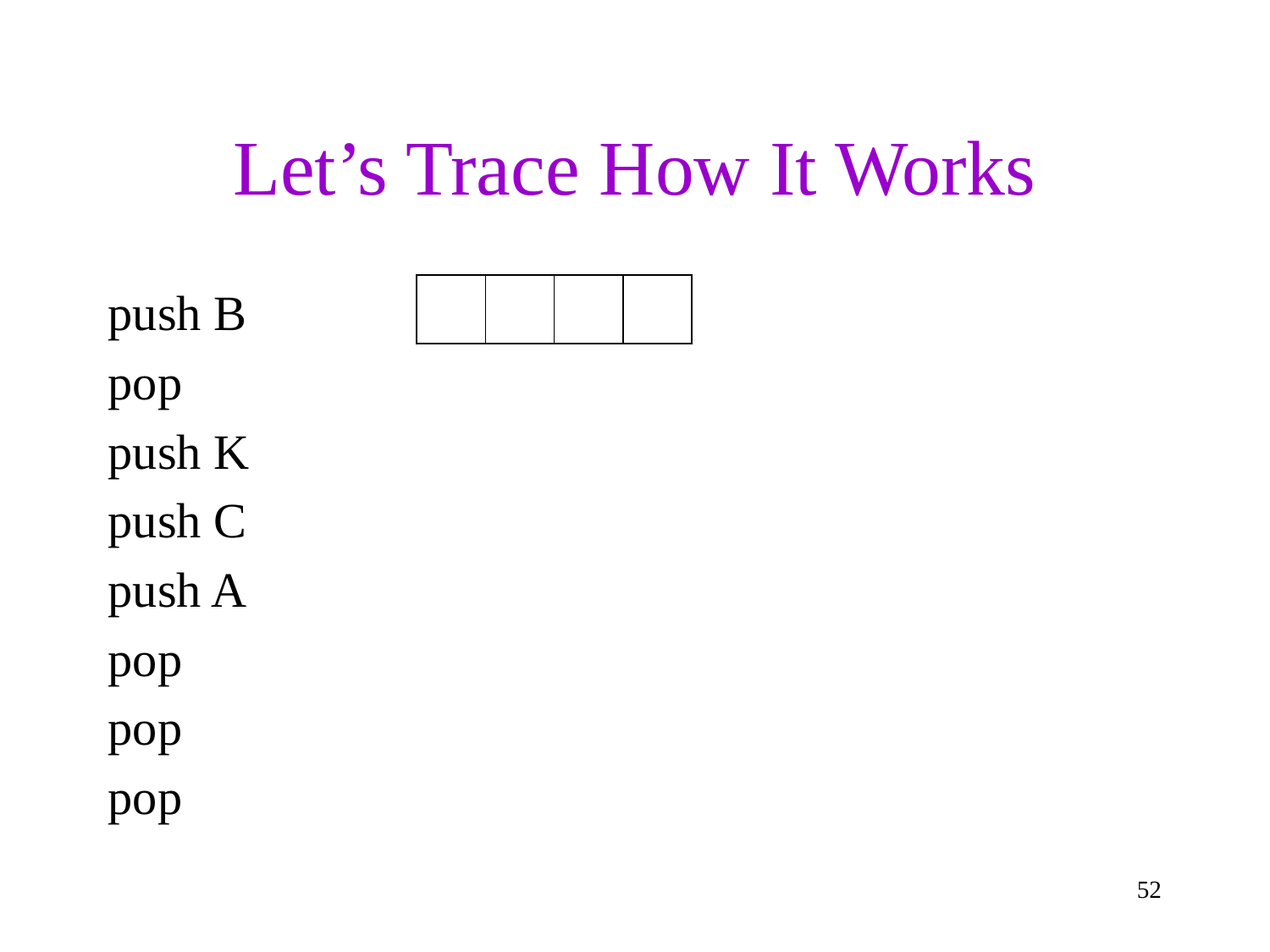

# Let’s Trace How It Works
push B
pop
push K
push C
push A
pop
pop
pop

52